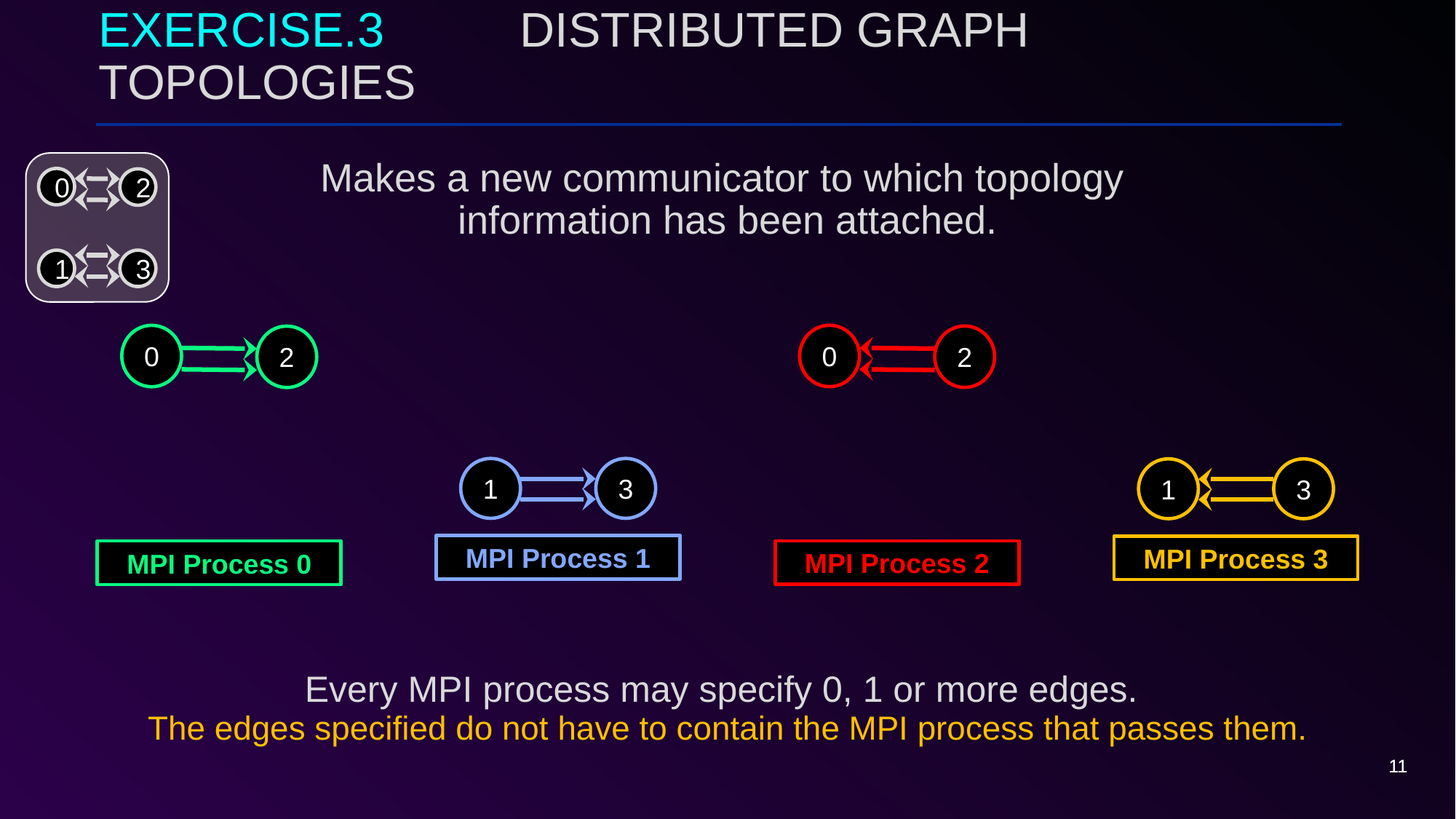

# Exercise.3	       Distributed Graph Topologies

Makes a new communicator to which topology
information has been attached.

0
2
1
3
0
2
MPI Process 2
0
2
MPI Process 0
1
3
MPI Process 1
1
3
MPI Process 3
Every MPI process may specify 0, 1 or more edges.
The edges specified do not have to contain the MPI process that passes them.
11
11